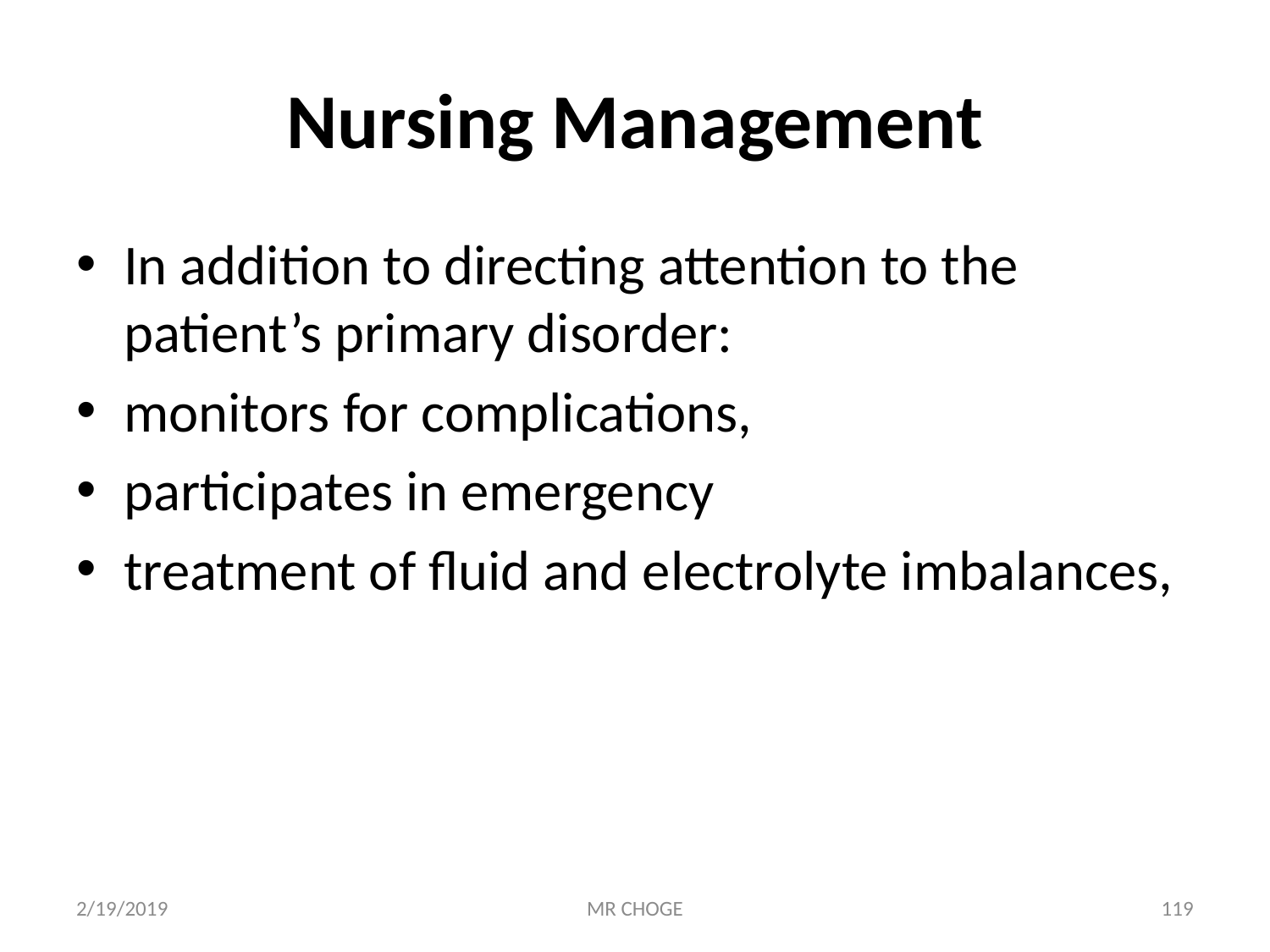

# Nursing Management
In addition to directing attention to the patient’s primary disorder:
monitors for complications,
participates in emergency
treatment of fluid and electrolyte imbalances,
2/19/2019
MR CHOGE
119